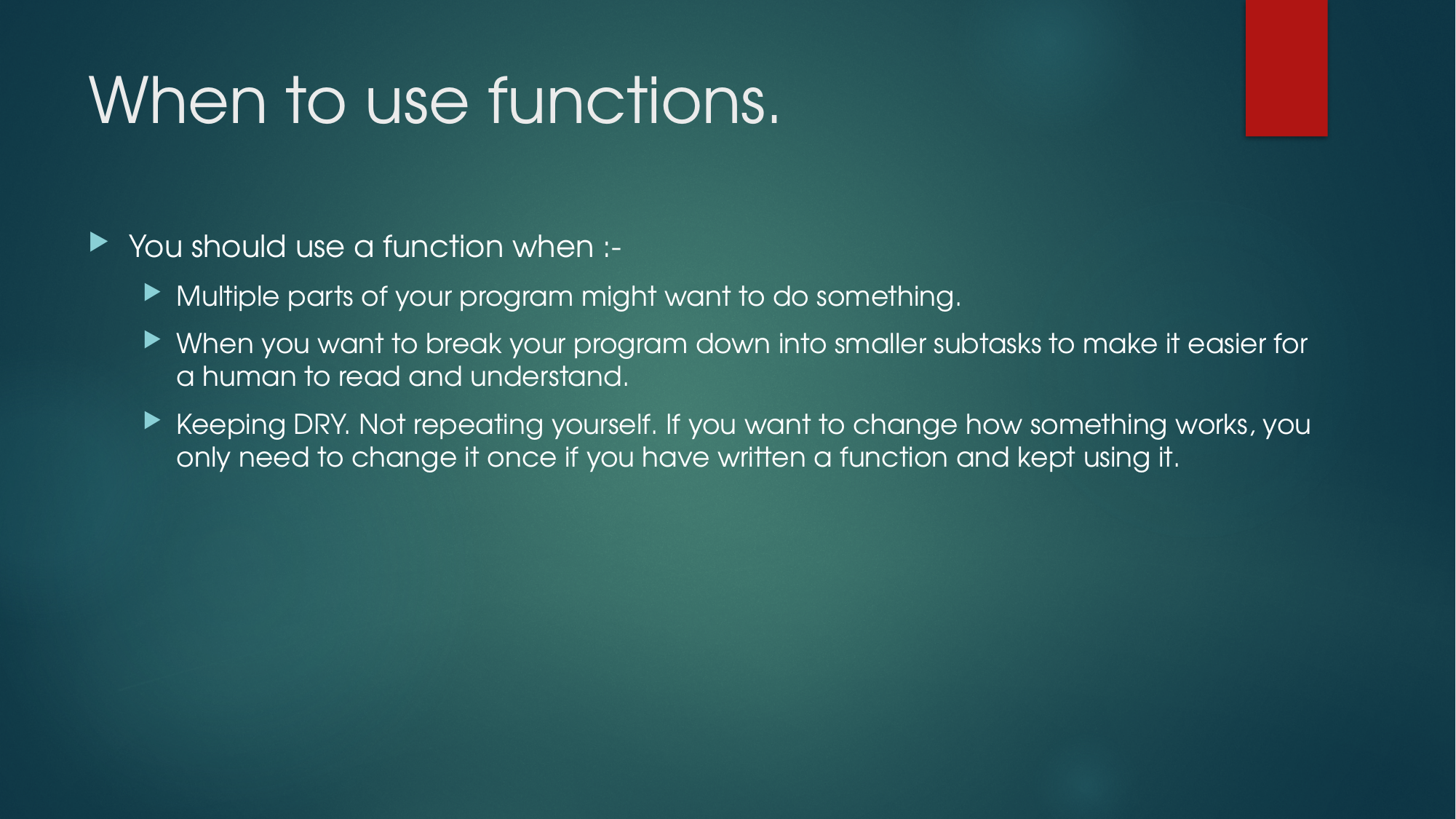

# When to use functions.
You should use a function when :-
Multiple parts of your program might want to do something.
When you want to break your program down into smaller subtasks to make it easier for a human to read and understand.
Keeping DRY. Not repeating yourself. If you want to change how something works, you only need to change it once if you have written a function and kept using it.